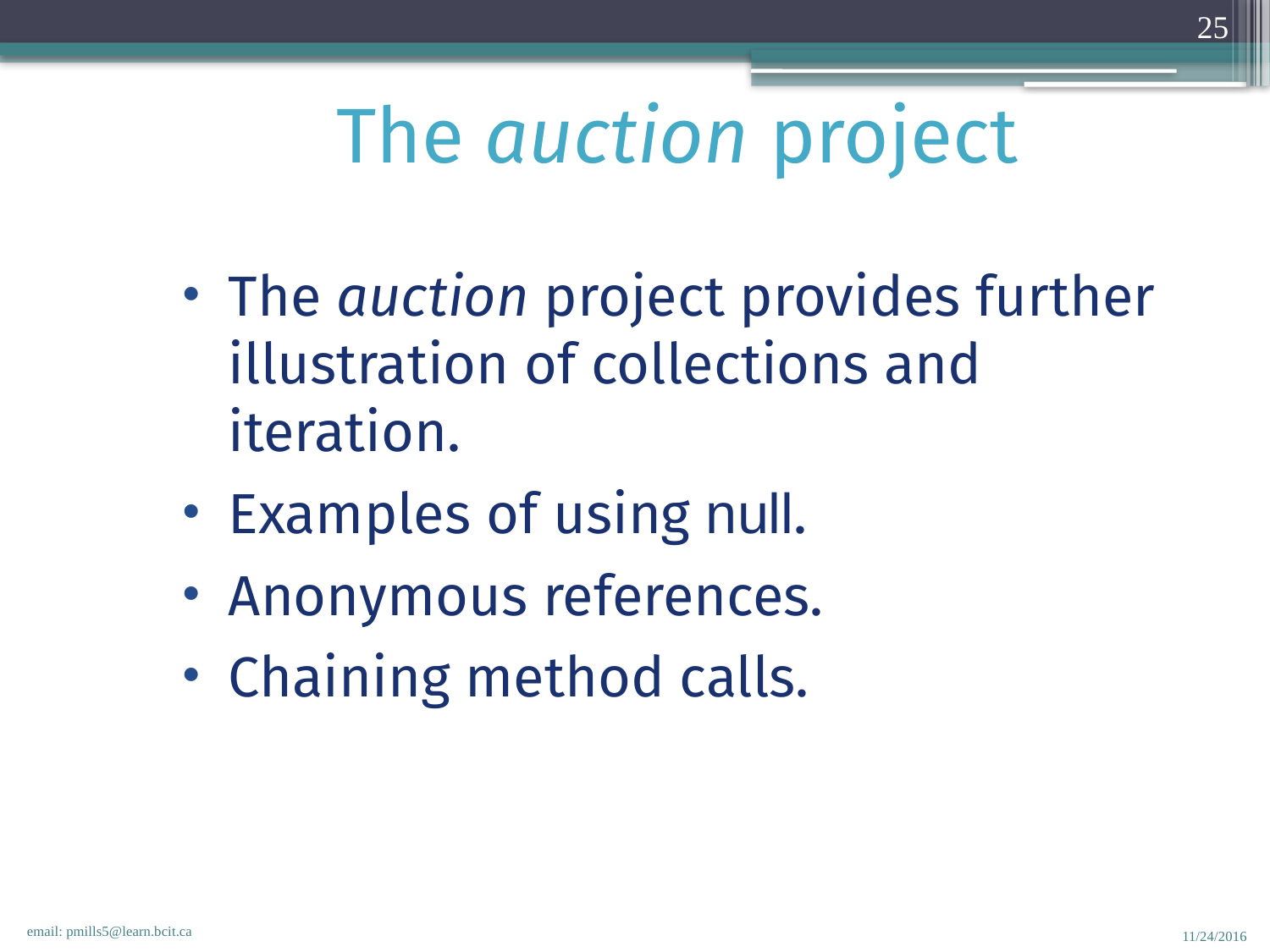

25
The auction project
The auction project provides further illustration of collections and iteration.
Examples of using null.
Anonymous references.
Chaining method calls.
email: pmills5@learn.bcit.ca
11/24/2016